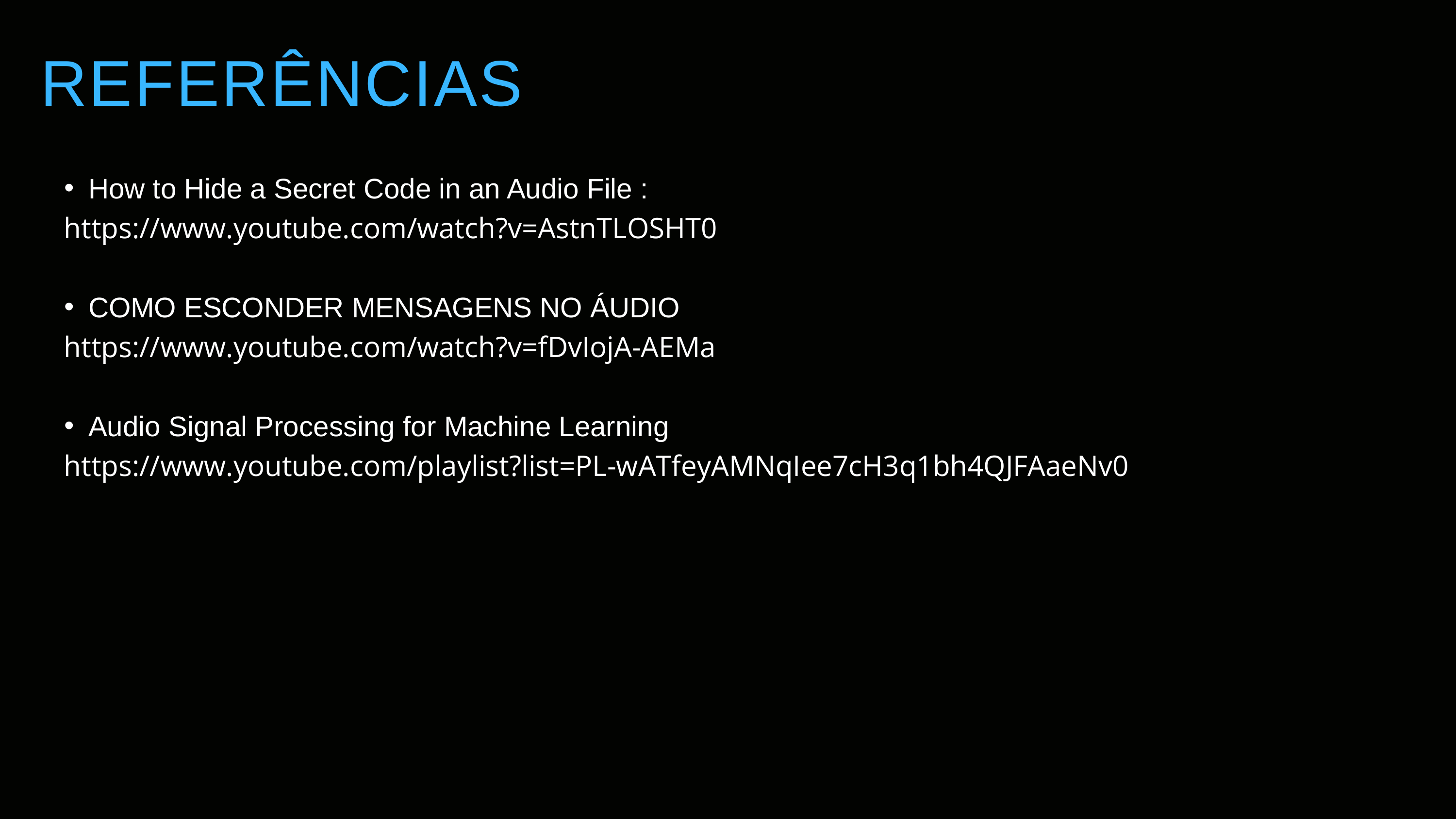

REFERÊNCIAS
How to Hide a Secret Code in an Audio File :
   https://www.youtube.com/watch?v=AstnTLOSHT0

COMO ESCONDER MENSAGENS NO ÁUDIO
   https://www.youtube.com/watch?v=fDvIojA-AEMa

Audio Signal Processing for Machine Learning
   https://www.youtube.com/playlist?list=PL-wATfeyAMNqIee7cH3q1bh4QJFAaeNv0